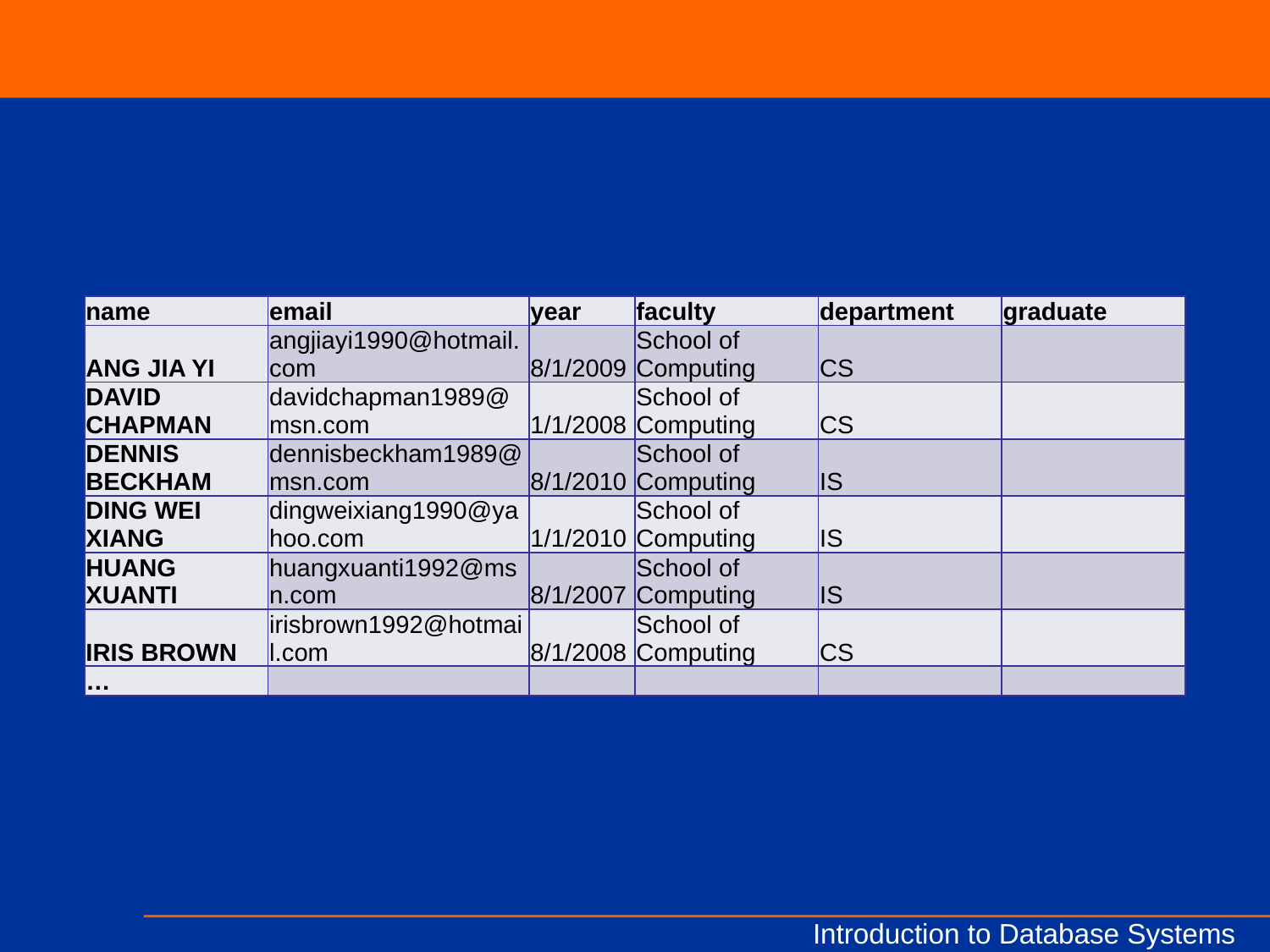

| name | email | year | faculty | department | graduate |
| --- | --- | --- | --- | --- | --- |
| ANG JIA YI | angjiayi1990@hotmail.com | 8/1/2009 | School of Computing | CS |  |
| DAVID CHAPMAN | davidchapman1989@msn.com | 1/1/2008 | School of Computing | CS |  |
| DENNIS BECKHAM | dennisbeckham1989@msn.com | 8/1/2010 | School of Computing | IS |  |
| DING WEI XIANG | dingweixiang1990@yahoo.com | 1/1/2010 | School of Computing | IS |  |
| HUANG XUANTI | huangxuanti1992@msn.com | 8/1/2007 | School of Computing | IS |  |
| IRIS BROWN | irisbrown1992@hotmail.com | 8/1/2008 | School of Computing | CS |  |
| … |  |  |  |  |  |
Introduction to Database Systems